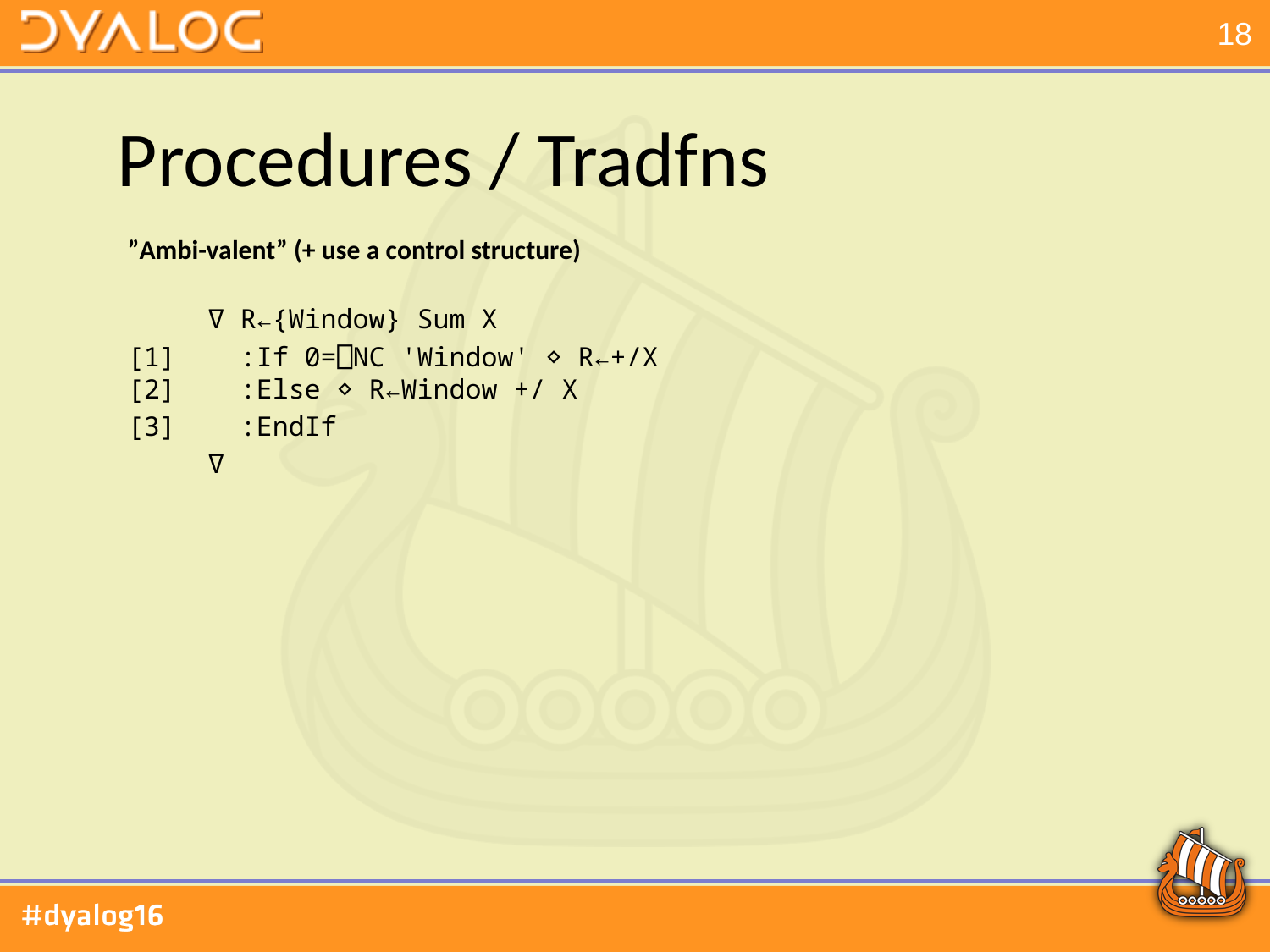

# Procedures / Tradfns
”Ambi-valent” (+ use a control structure)
     ∇ R←{Window} Sum X
[1]    :If 0=⎕NC 'Window' ⋄ R←+/X
[2]    :Else ⋄ R←Window +/ X
[3]    :EndIf
     ∇